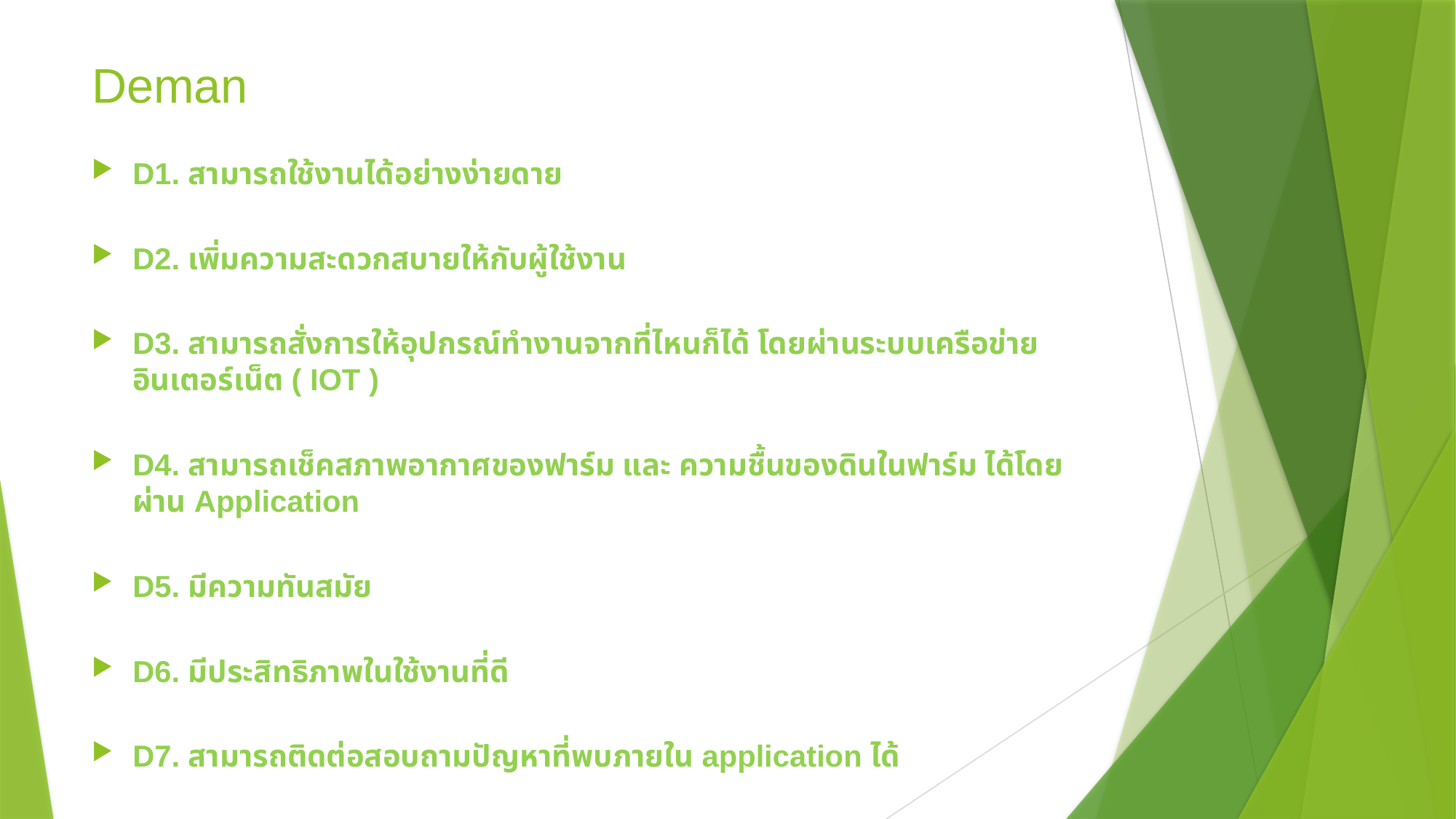

# Deman
D1. สามารถใช้งานได้อย่างง่ายดาย

D2. เพิ่มความสะดวกสบายให้กับผู้ใช้งาน

D3. สามารถสั่งการให้อุปกรณ์ทำงานจากที่ไหนก็ได้ โดยผ่านระบบเครือข่ายอินเตอร์เน็ต ( IOT )

D4. สามารถเช็คสภาพอากาศของฟาร์ม และ ความชื้นของดินในฟาร์ม ได้โดยผ่าน Application

D5. มีความทันสมัย

D6. มีประสิทธิภาพในใช้งานที่ดี

D7. สามารถติดต่อสอบถามปัญหาที่พบภายใน application ได้